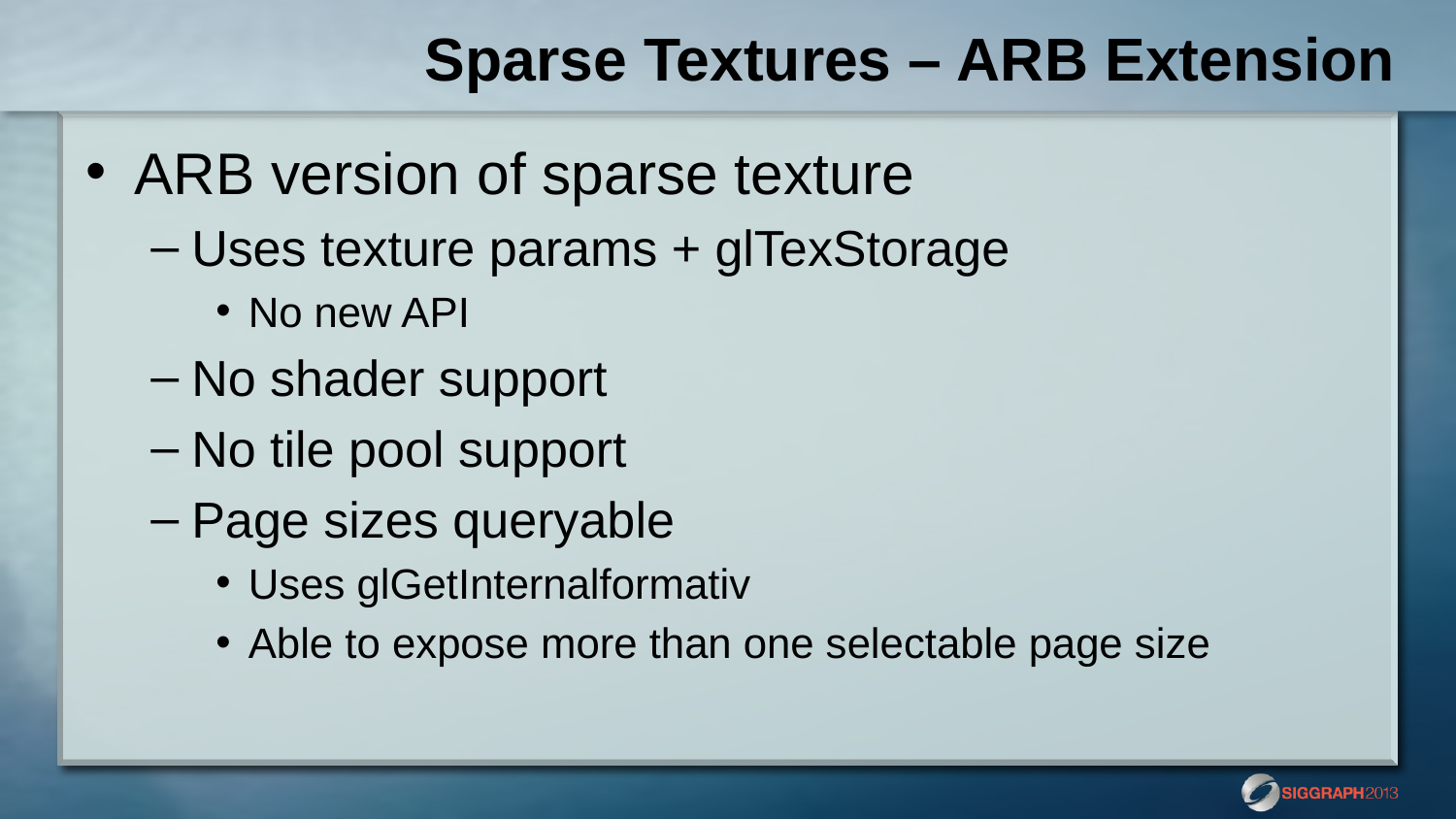

# Sparse Textures – ARB Extension
ARB version of sparse texture
Uses texture params + glTexStorage
No new API
No shader support
No tile pool support
Page sizes queryable
Uses glGetInternalformativ
Able to expose more than one selectable page size